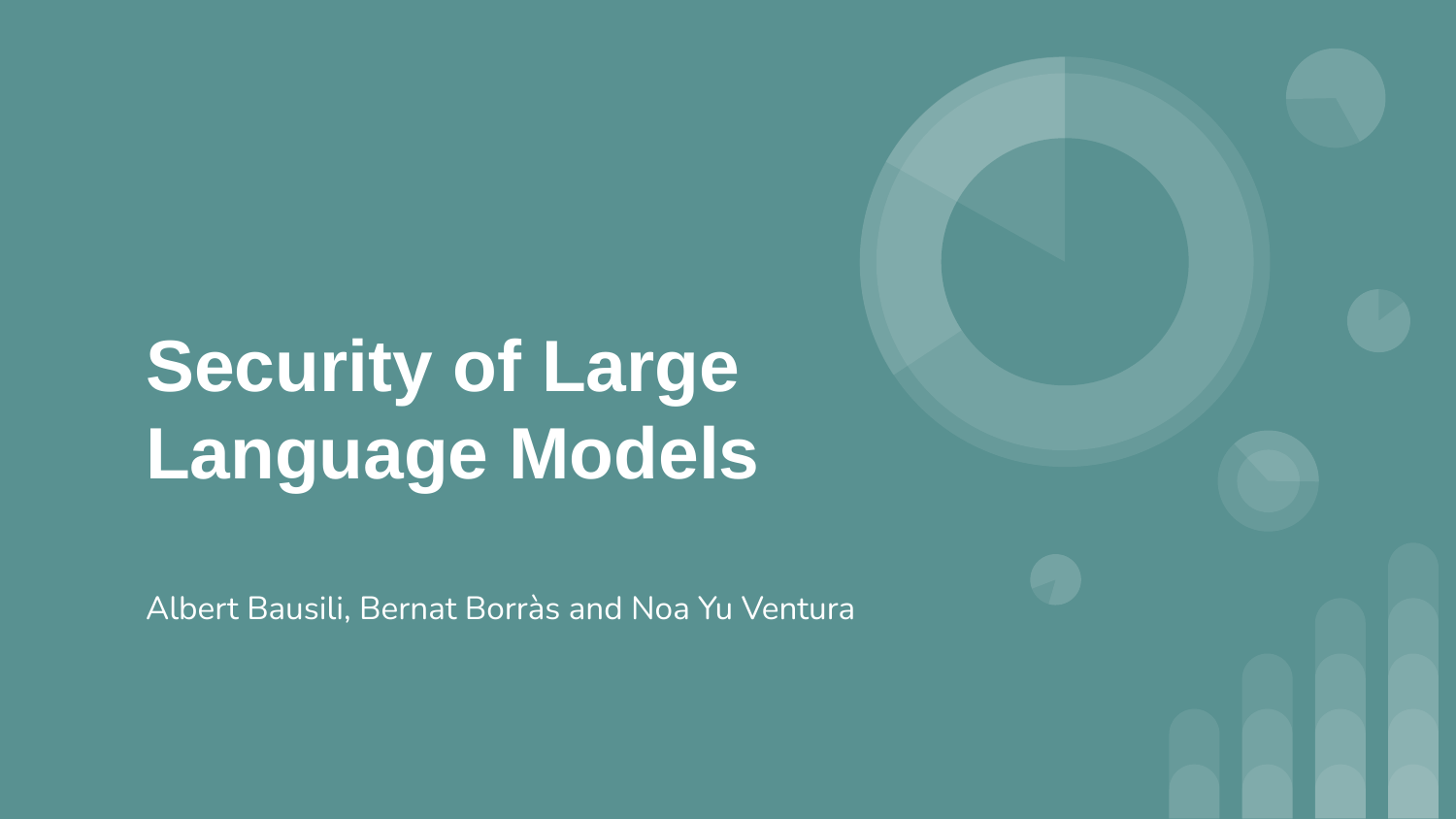

# Security of Large Language Models
Albert Bausili, Bernat Borràs and Noa Yu Ventura